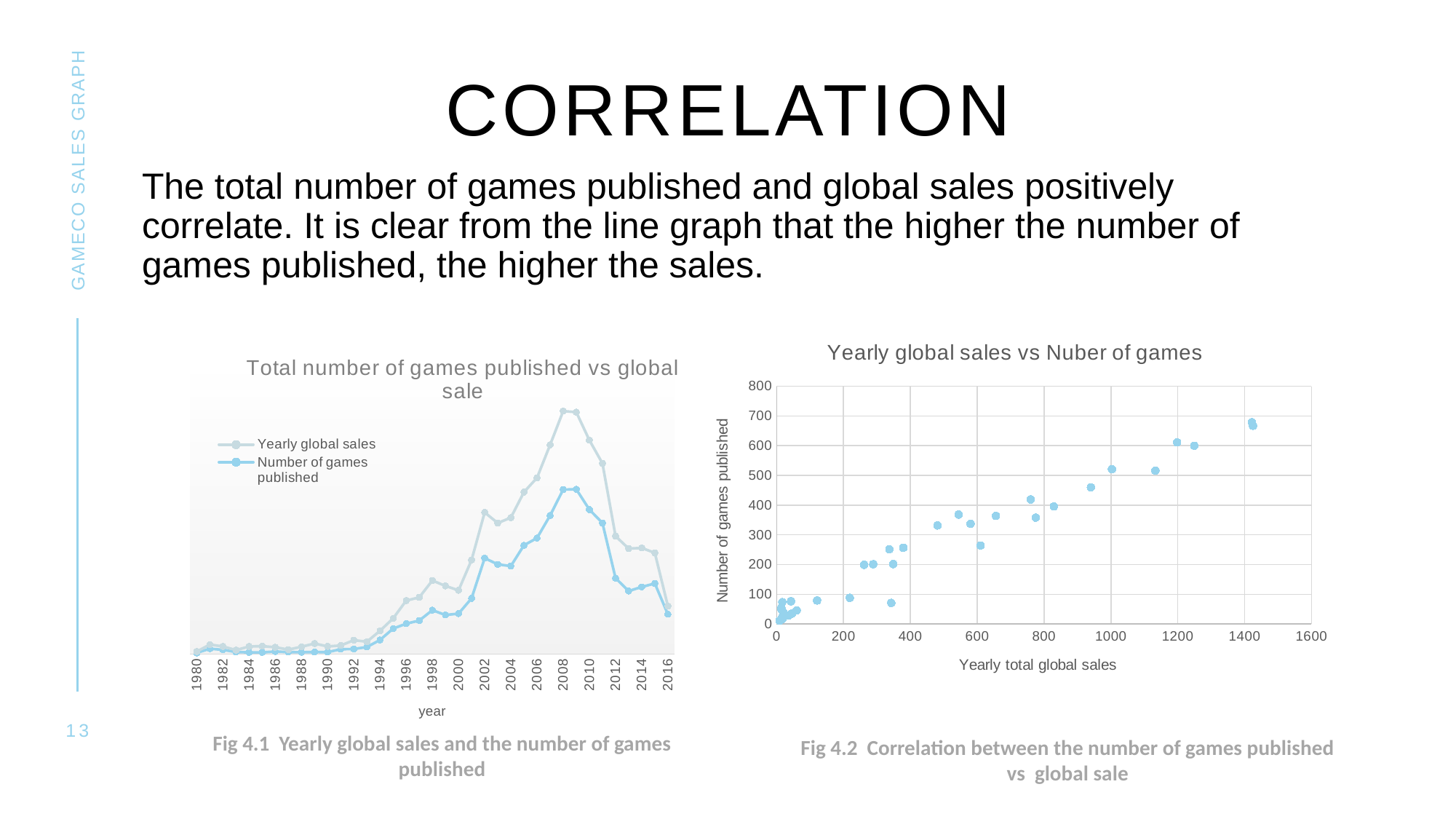

# Correlation
Gameco sales graph
The total number of games published and global sales positively correlate. It is clear from the line graph that the higher the number of games published, the higher the sales.

### Chart: Yearly global sales vs Nuber of games

| Category | Yearly global sales |
|---|---|

### Chart: Total number of games published vs global sale

| Category | Number of games published | Yearly global sales |
|---|---|---|
| 1980 | 9.0 | 11.379999999999999 |
| 1981 | 46.0 | 35.77000000000001 |
| 1982 | 36.0 | 28.859999999999996 |
| 1983 | 17.0 | 16.790000000000003 |
| 1984 | 14.0 | 50.360000000000014 |
| 1985 | 14.0 | 53.940000000000005 |
| 1986 | 21.0 | 37.07 |
| 1987 | 16.0 | 21.739999999999995 |
| 1988 | 15.0 | 47.22 |
| 1989 | 17.0 | 73.45 |
| 1990 | 16.0 | 49.38999999999999 |
| 1991 | 41.0 | 32.230000000000004 |
| 1992 | 43.0 | 76.15999999999998 |
| 1993 | 60.0 | 45.98 |
| 1994 | 121.0 | 79.17000000000003 |
| 1995 | 219.0 | 88.10999999999991 |
| 1996 | 262.0 | 199.09999999999994 |
| 1997 | 289.0 | 200.98000000000013 |
| 1998 | 379.0 | 256.46999999999963 |
| 1999 | 337.0 | 251.22000000000017 |
| 2000 | 349.0 | 201.5600000000002 |
| 2001 | 481.0 | 331.4199999999991 |
| 2002 | 829.0 | 395.5199999999983 |
| 2003 | 775.0 | 357.8499999999989 |
| 2004 | 760.0 | 419.1699999999986 |
| 2005 | 940.0 | 459.9599999999976 |
| 2006 | 1003.0 | 520.7999999999919 |
| 2007 | 1198.0 | 610.9399999999936 |
| 2008 | 1422.0 | 678.6399999999954 |
| 2009 | 1425.0 | 667.039999999995 |
| 2010 | 1249.0 | 599.9899999999952 |
| 2011 | 1133.0 | 515.7199999999972 |
| 2012 | 656.0 | 363.49999999999835 |
| 2013 | 544.0 | 368.0299999999986 |
| 2014 | 580.0 | 336.95999999999844 |
| 2015 | 610.0 | 264.2499999999979 |
| 2016 | 343.0 | 70.89000000000013 |
13
Fig 4.1  Yearly global sales and the number of games published
Fig 4.2  Correlation between the number of games published vs  global sale